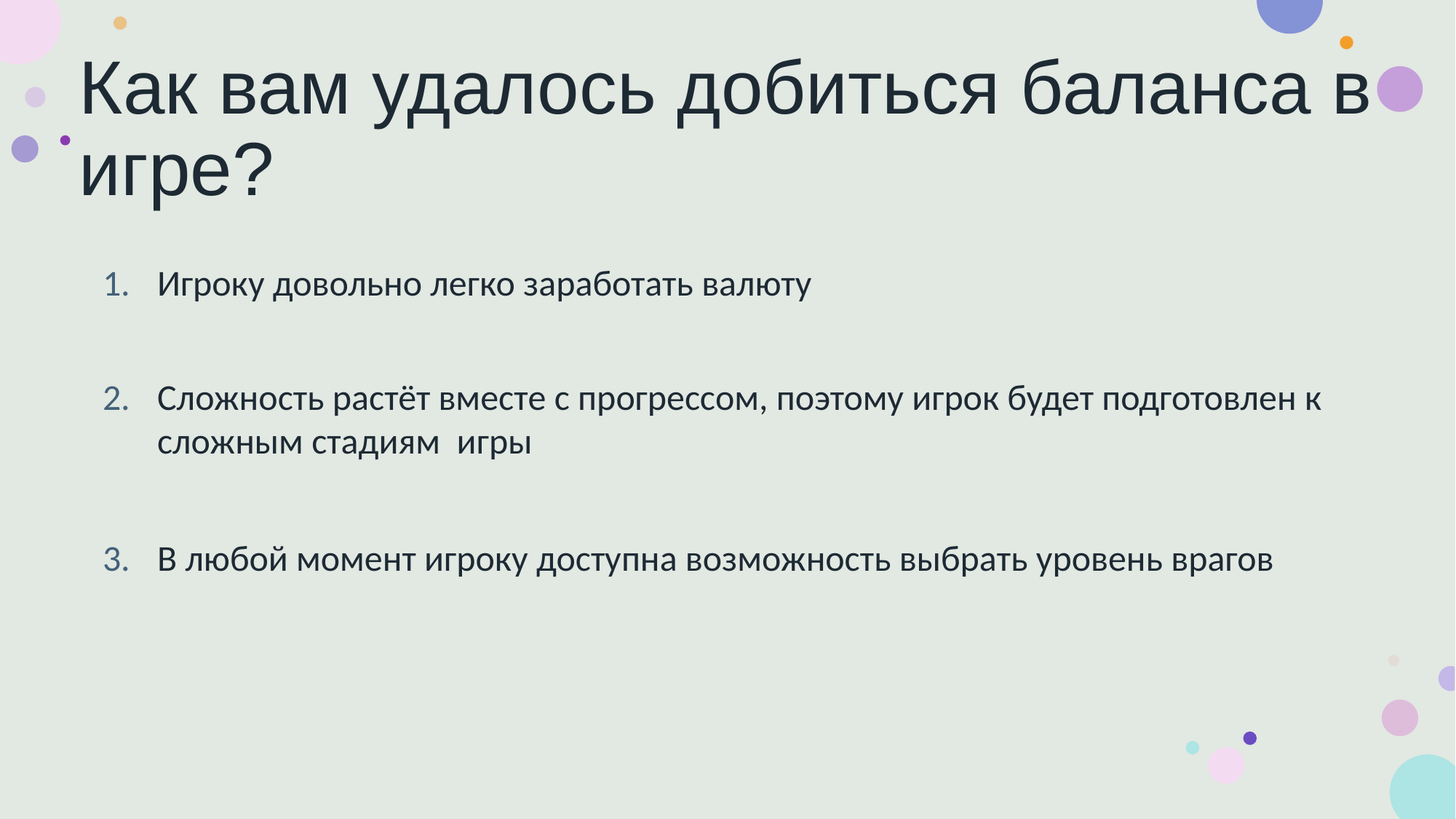

# Как вам удалось добиться баланса в игре?
Игроку довольно легко заработать валюту

Сложность растёт вместе с прогрессом, поэтому игрок будет подготовлен к сложным стадиям  игры

В любой момент игроку доступна возможность выбрать уровень врагов